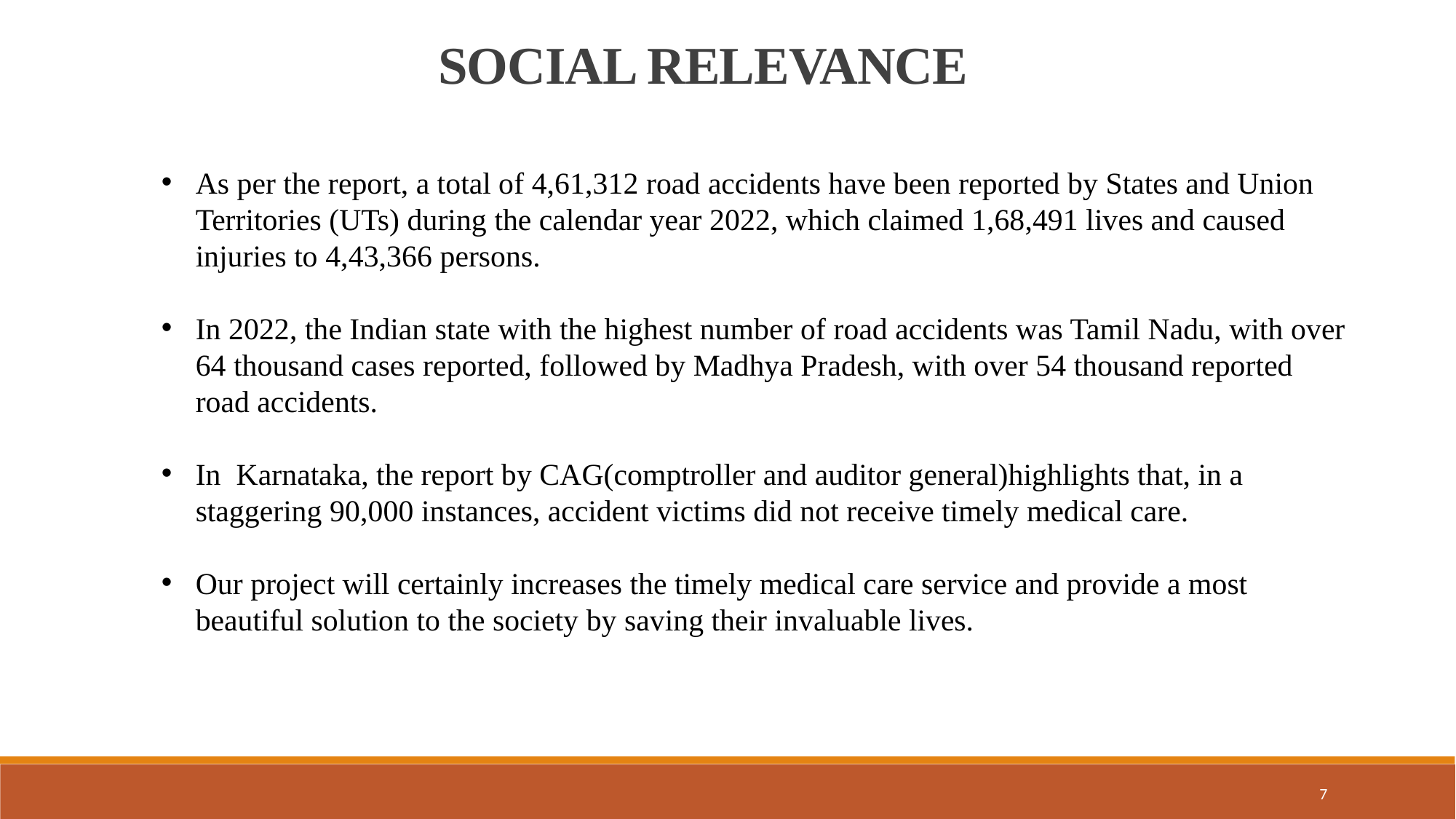

SOCIAL RELEVANCE
As per the report, a total of 4,61,312 road accidents have been reported by States and Union Territories (UTs) during the calendar year 2022, which claimed 1,68,491 lives and caused injuries to 4,43,366 persons.

In 2022, the Indian state with the highest number of road accidents was Tamil Nadu, with over 64 thousand cases reported, followed by Madhya Pradesh, with over 54 thousand reported road accidents.
In  Karnataka, the report by CAG(comptroller and auditor general)highlights that, in a staggering 90,000 instances, accident victims did not receive timely medical care.

Our project will certainly increases the timely medical care service and provide a most beautiful solution to the society by saving their invaluable lives.
7